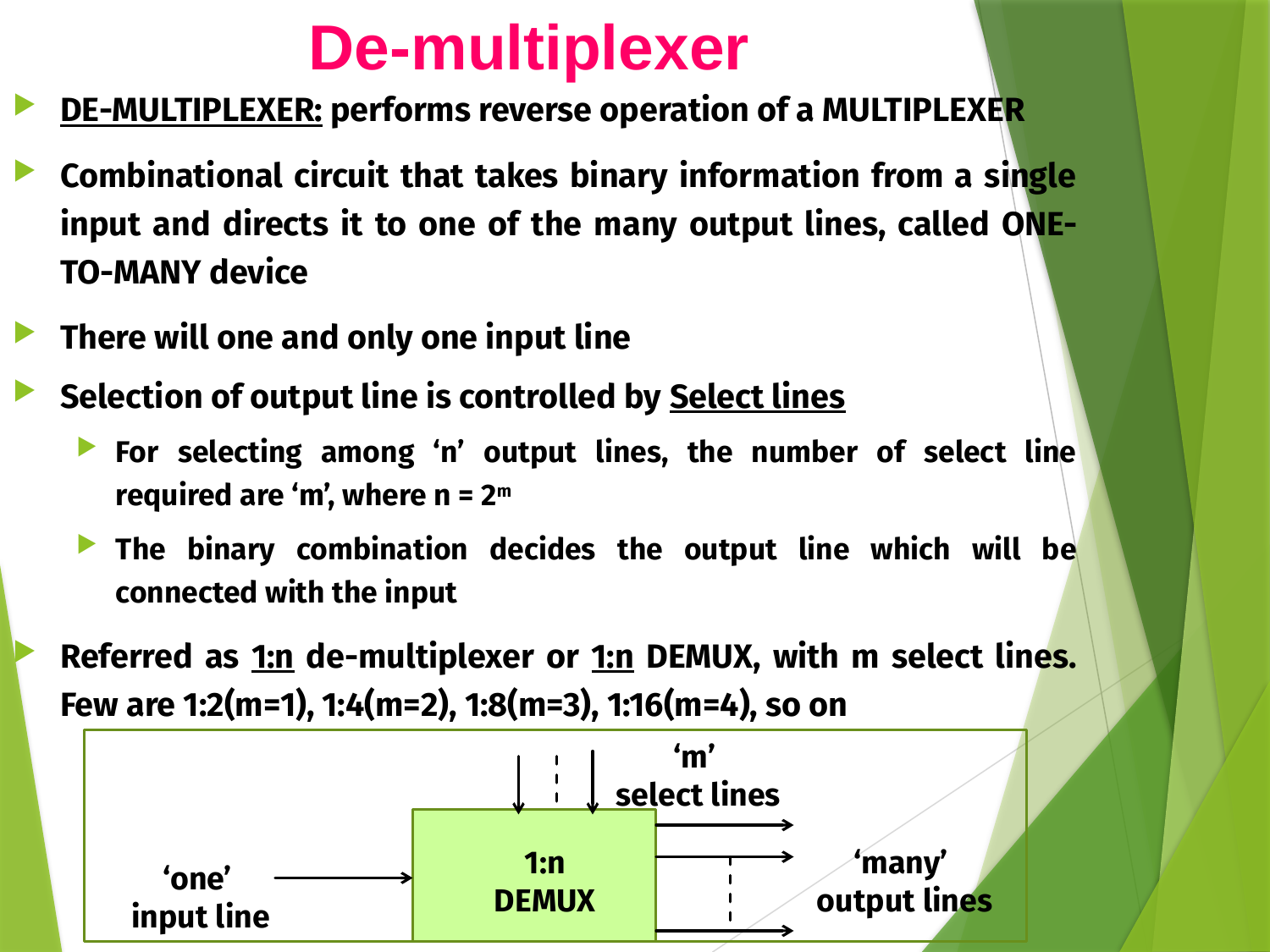

# De-multiplexer
DE-MULTIPLEXER: performs reverse operation of a MULTIPLEXER
Combinational circuit that takes binary information from a single input and directs it to one of the many output lines, called ONE-TO-MANY device
There will one and only one input line
Selection of output line is controlled by Select lines
For selecting among ‘n’ output lines, the number of select line required are ‘m’, where n = 2m
The binary combination decides the output line which will be connected with the input
Referred as 1:n de-multiplexer or 1:n DEMUX, with m select lines. Few are 1:2(m=1), 1:4(m=2), 1:8(m=3), 1:16(m=4), so on

‘m’
select lines

1:n DEMUX
‘many’
output lines
‘one’
input line